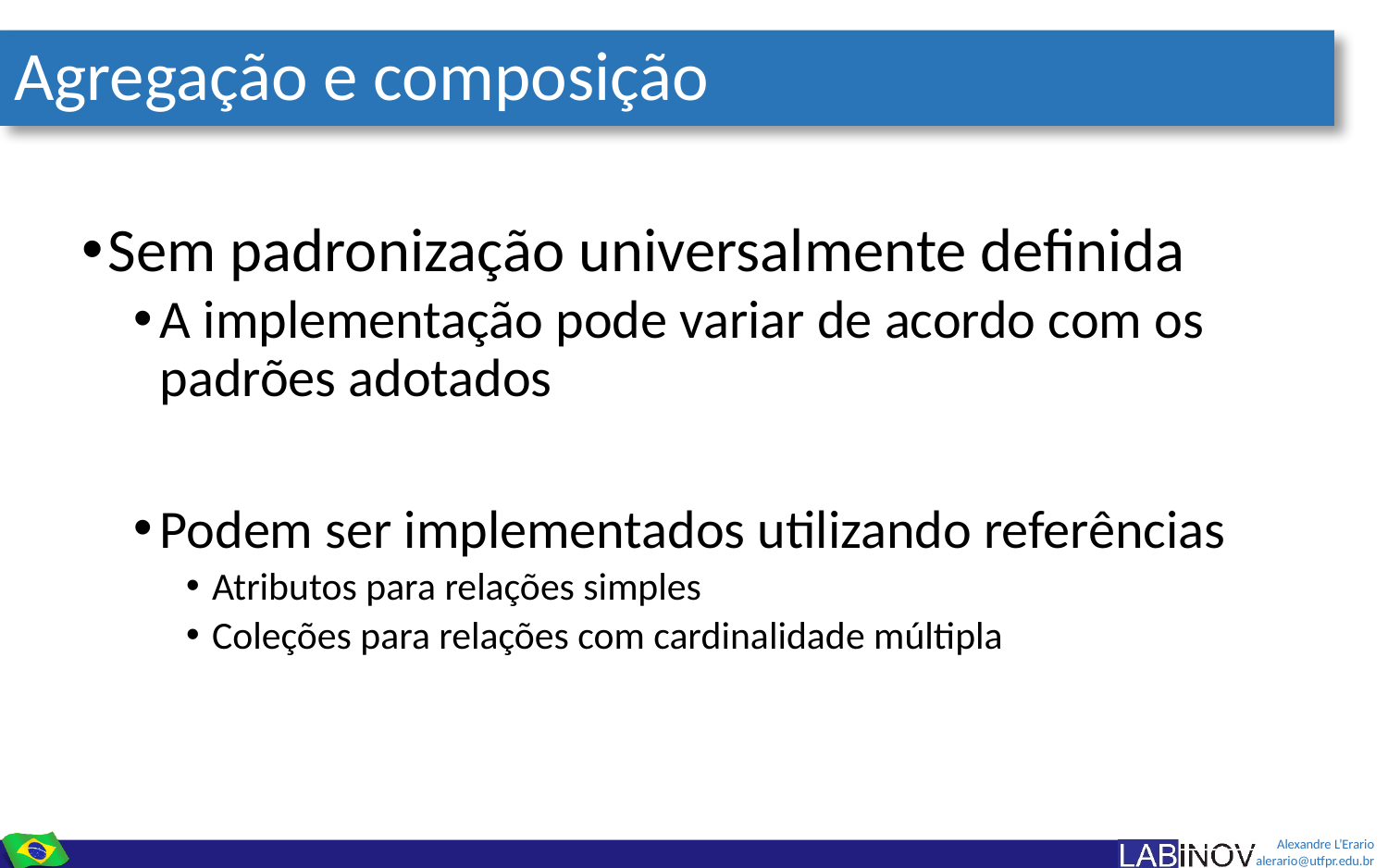

# Agregação e composição
Sem padronização universalmente definida
A implementação pode variar de acordo com os padrões adotados

Podem ser implementados utilizando referências
Atributos para relações simples
Coleções para relações com cardinalidade múltipla